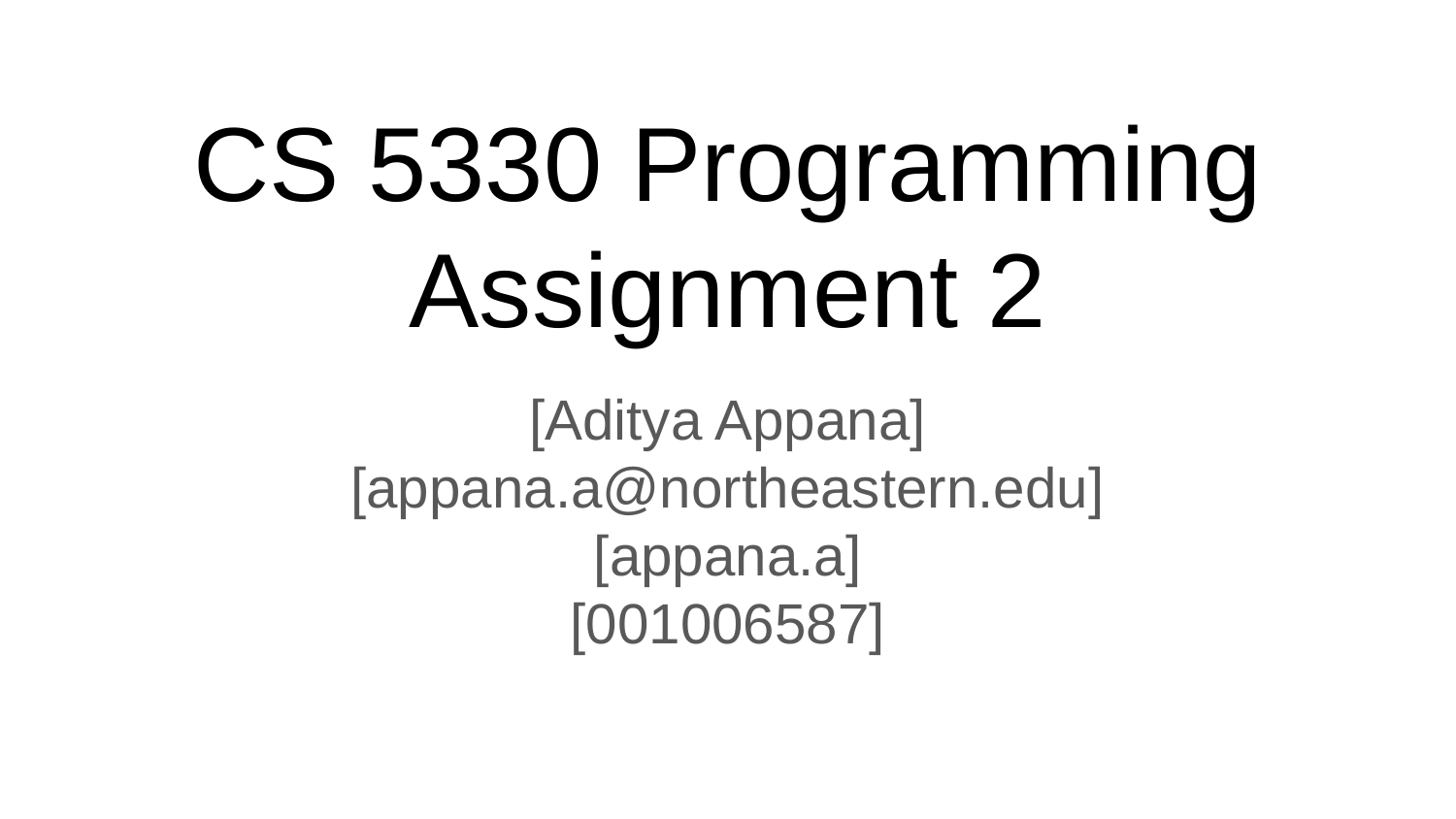

CS 5330 Programming Assignment 2
[Aditya Appana]
[appana.a@northeastern.edu]
[appana.a]
[001006587]